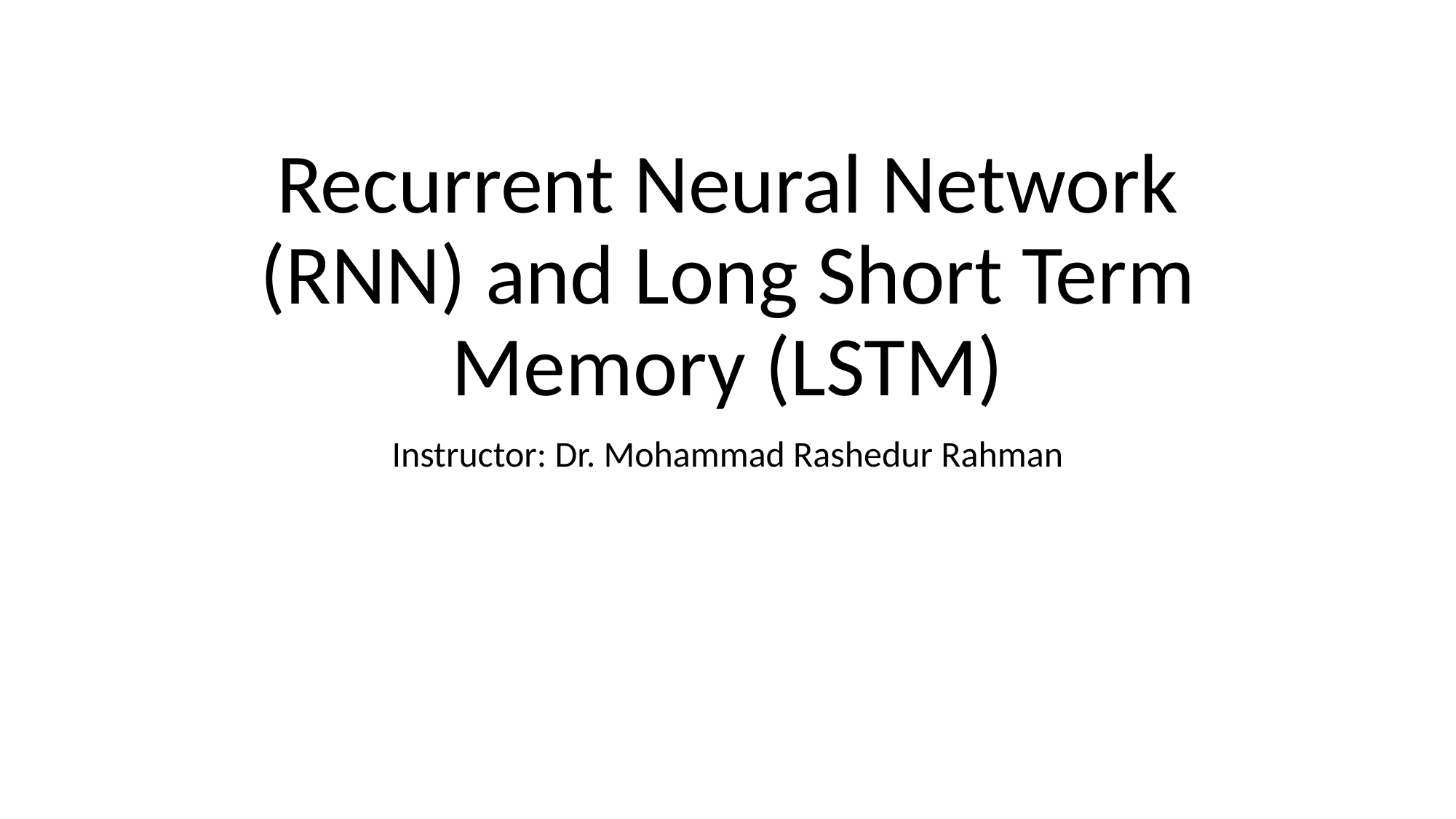

# Recurrent Neural Network (RNN) and Long Short Term Memory (LSTM)
Instructor: Dr. Mohammad Rashedur Rahman